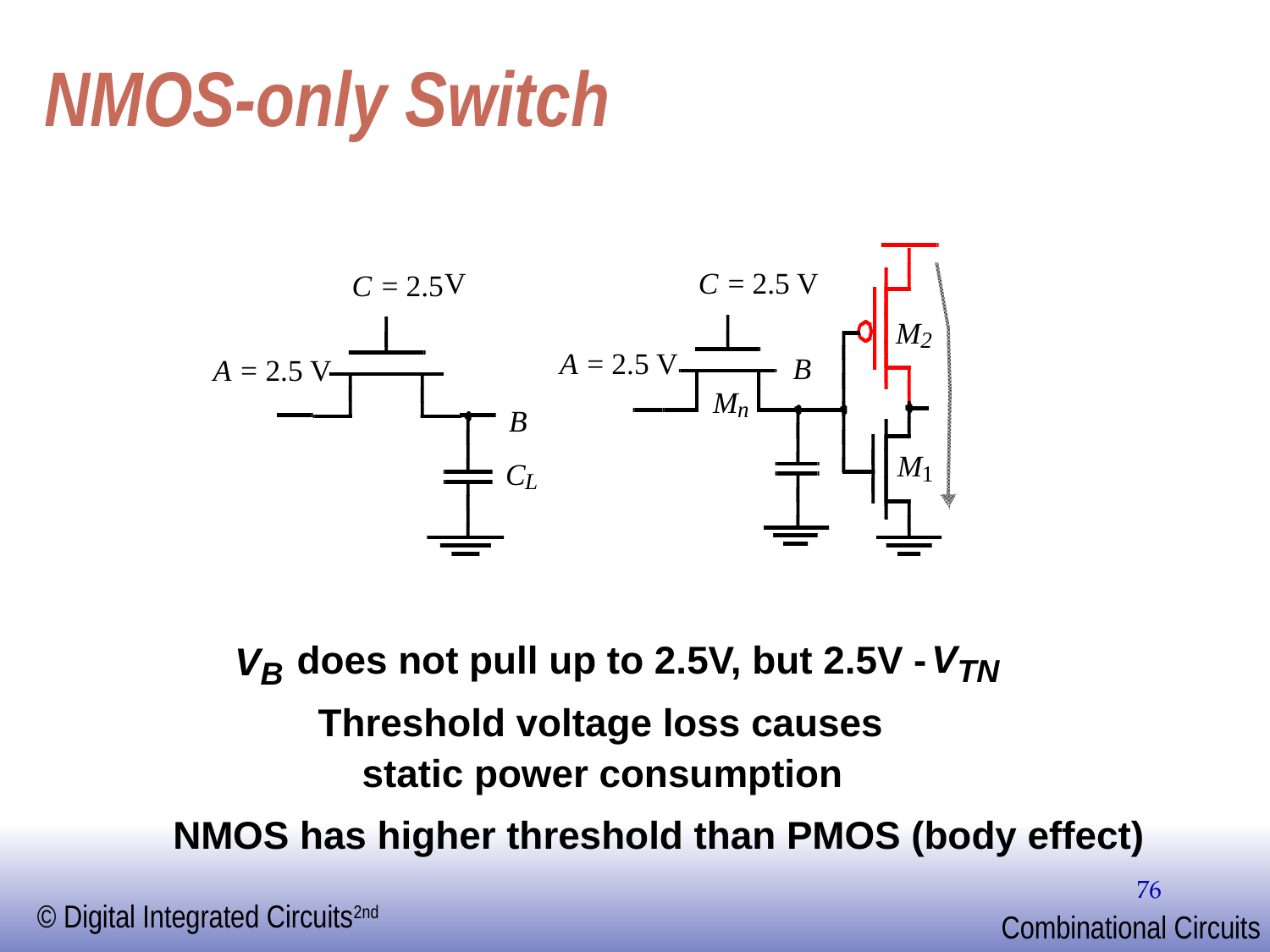

# NMOS-only Switch

V
C =
2.5 V

C =
2.5

M

2

A =
2.5 V

B
A =
2.5 V

M

n
B

M
C
1

L

V
 does not pull up to 2.5V, but 2.5V -
V
TN
B
Threshold voltage loss causes
static power consumption
NMOS has higher threshold than PMOS (body effect)
76